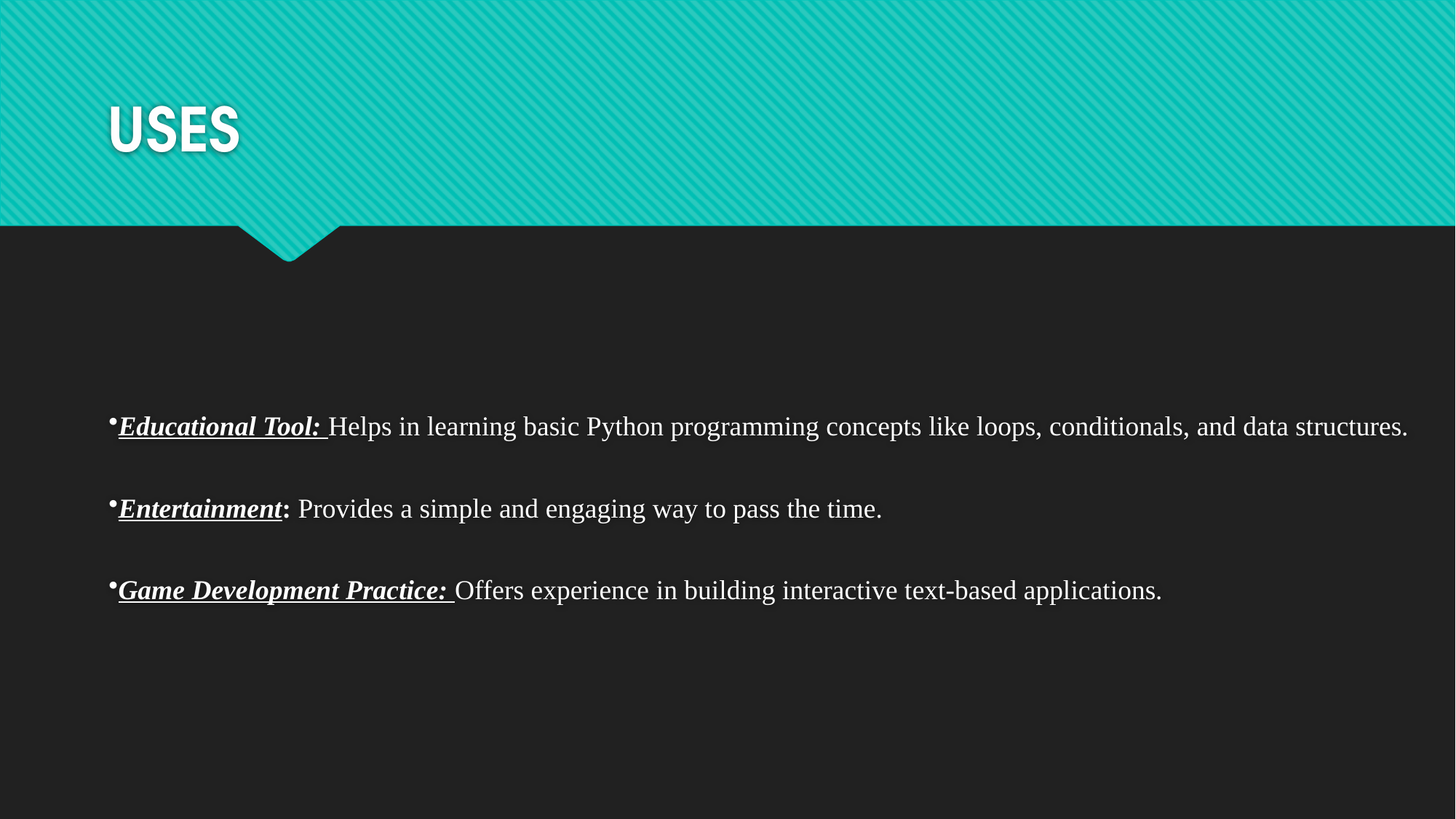

# USES
Educational Tool: Helps in learning basic Python programming concepts like loops, conditionals, and data structures.
Entertainment: Provides a simple and engaging way to pass the time.
Game Development Practice: Offers experience in building interactive text-based applications.